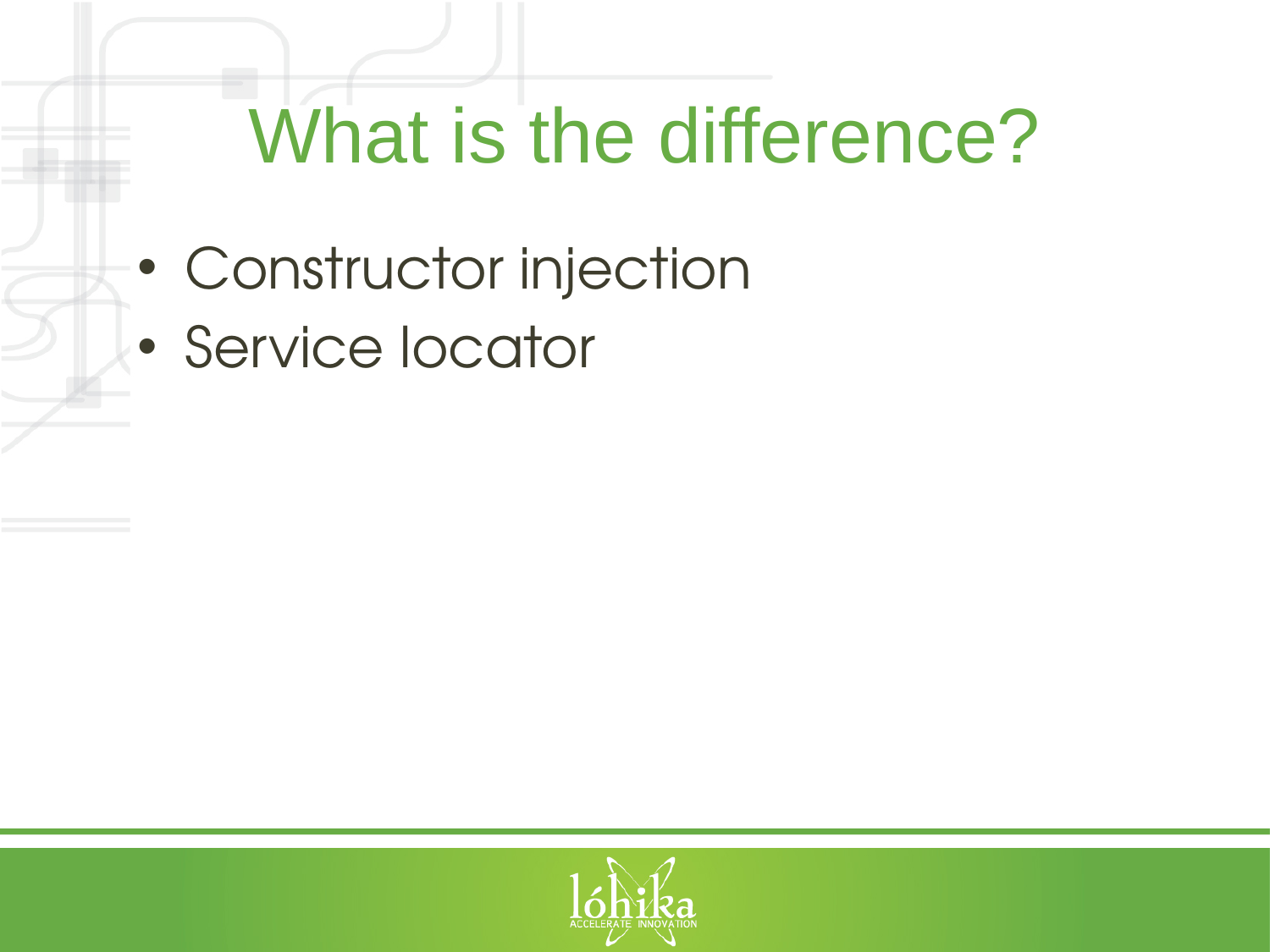

# What is the difference?
Constructor injection
Service locator